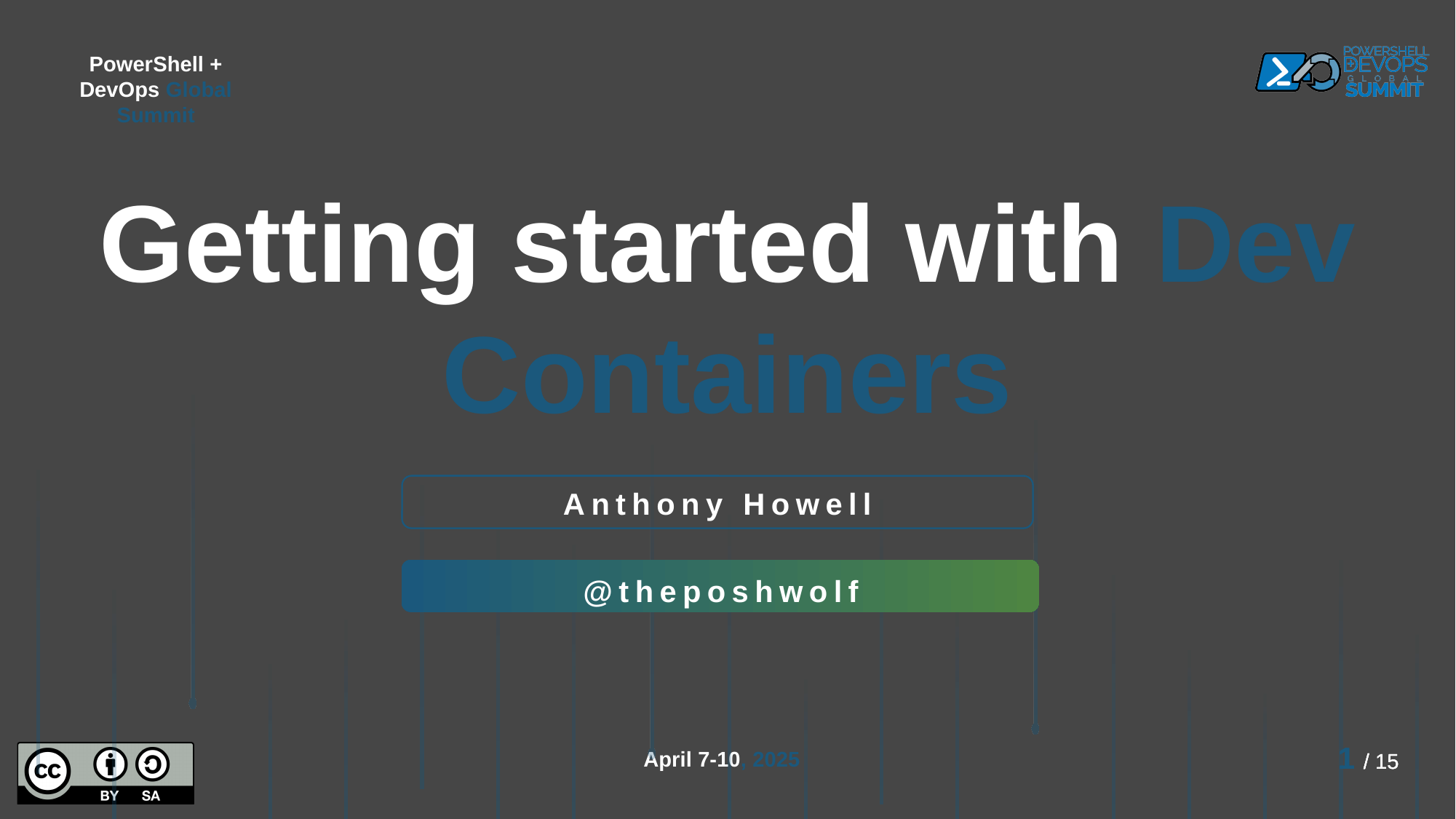

Getting started with Dev Containers

Anthony Howell

@theposhwolf
1 / 15